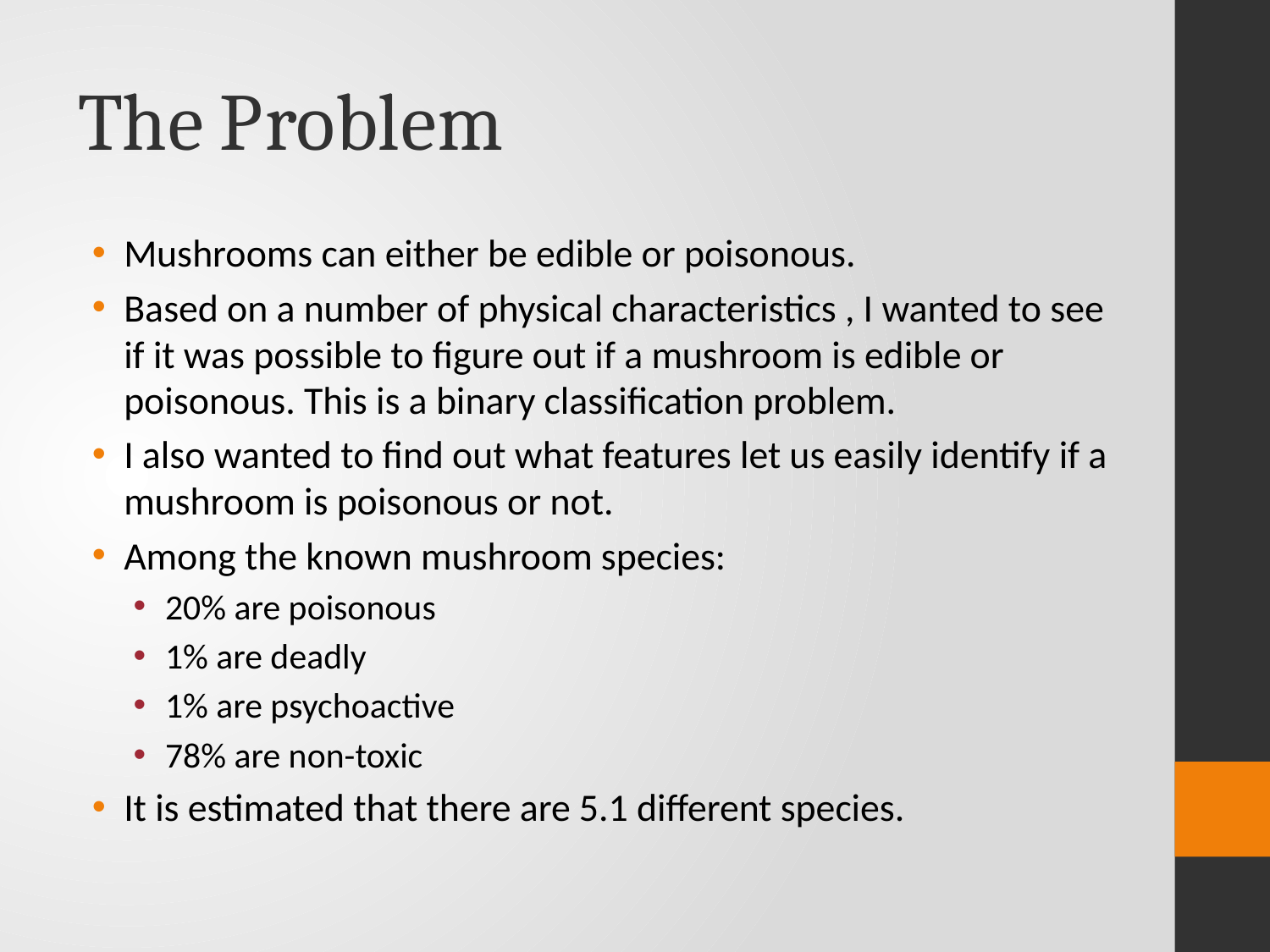

# The Problem
Mushrooms can either be edible or poisonous.
Based on a number of physical characteristics , I wanted to see if it was possible to figure out if a mushroom is edible or poisonous. This is a binary classification problem.
I also wanted to find out what features let us easily identify if a mushroom is poisonous or not.
Among the known mushroom species:
20% are poisonous
1% are deadly
1% are psychoactive
78% are non-toxic
It is estimated that there are 5.1 different species.